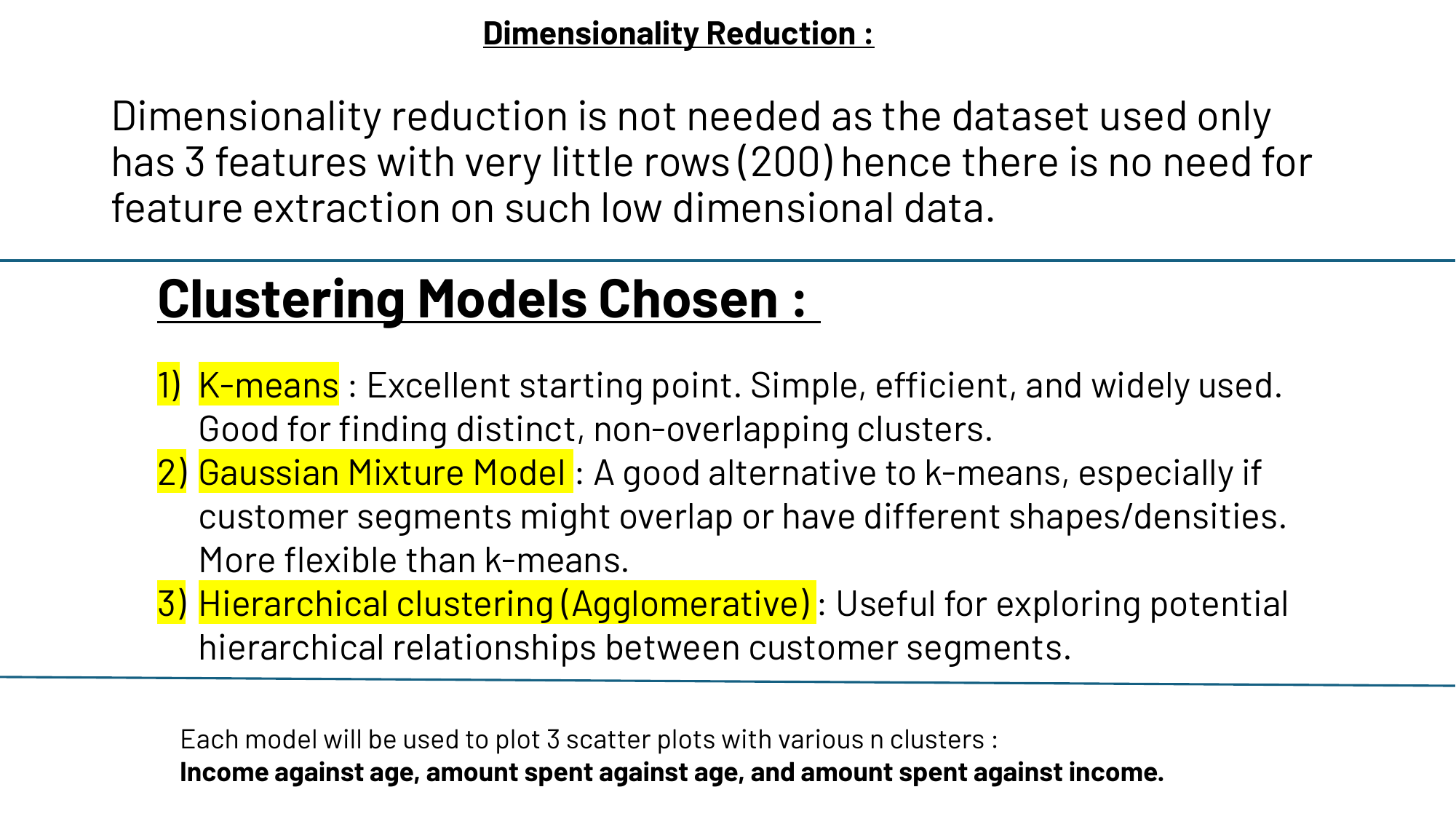

# Dimensionality Reduction :
Dimensionality reduction is not needed as the dataset used only has 3 features with very little rows (200) hence there is no need for feature extraction on such low dimensional data.
Clustering Models Chosen :

K-means : Excellent starting point. Simple, efficient, and widely used. Good for finding distinct, non-overlapping clusters.
Gaussian Mixture Model : A good alternative to k-means, especially if customer segments might overlap or have different shapes/densities. More flexible than k-means.
Hierarchical clustering (Agglomerative) : Useful for exploring potential hierarchical relationships between customer segments.
Each model will be used to plot 3 scatter plots with various n clusters :
Income against age, amount spent against age, and amount spent against income.